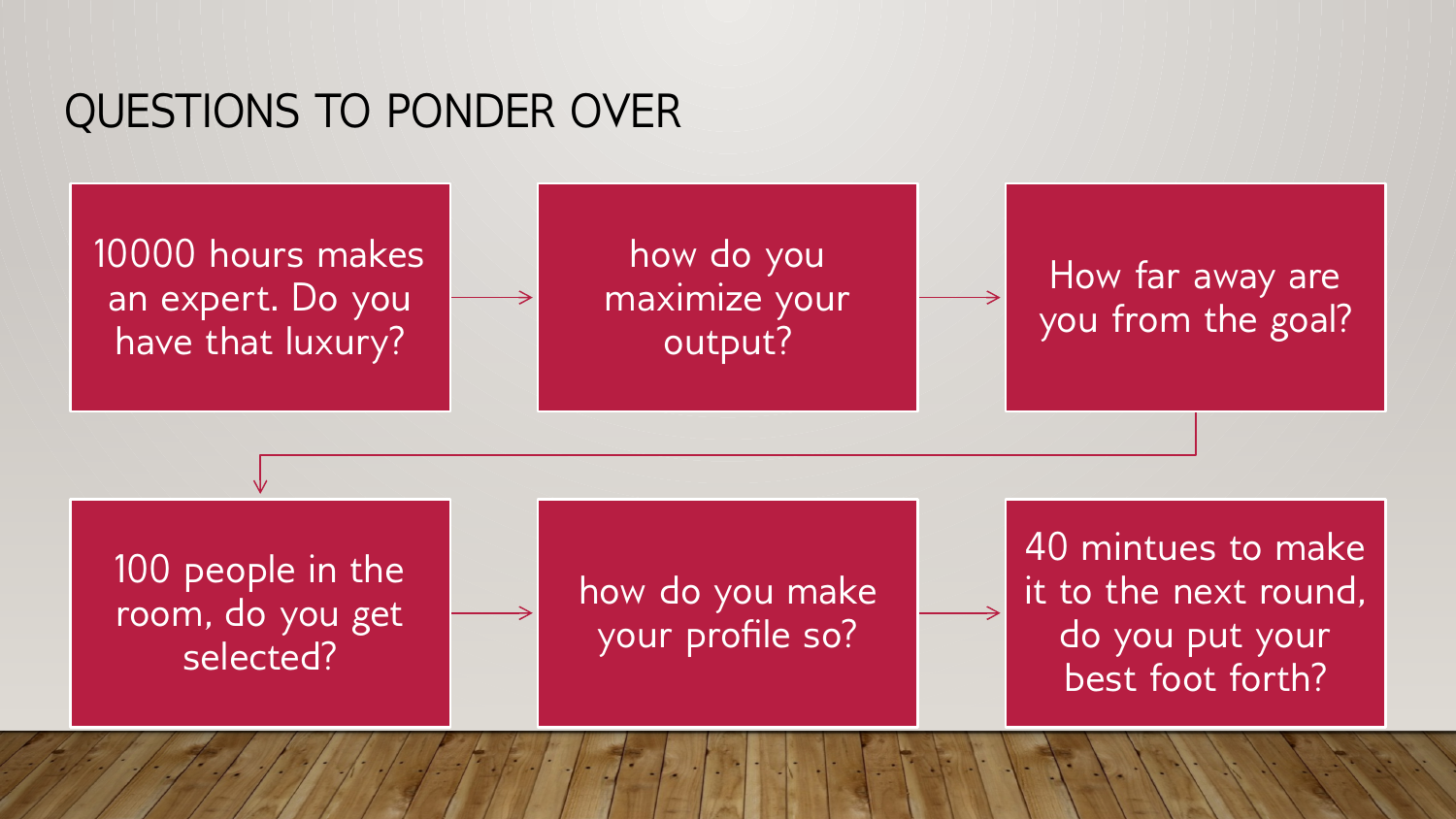

# Questions to ponder over

10000 hours makes an expert. Do you have that luxury?

how do you maximize your output?

How far away are you from the goal?

100 people in the room, do you get selected?

how do you make your profile so?
40 mintues to make it to the next round, do you put your best foot forth?